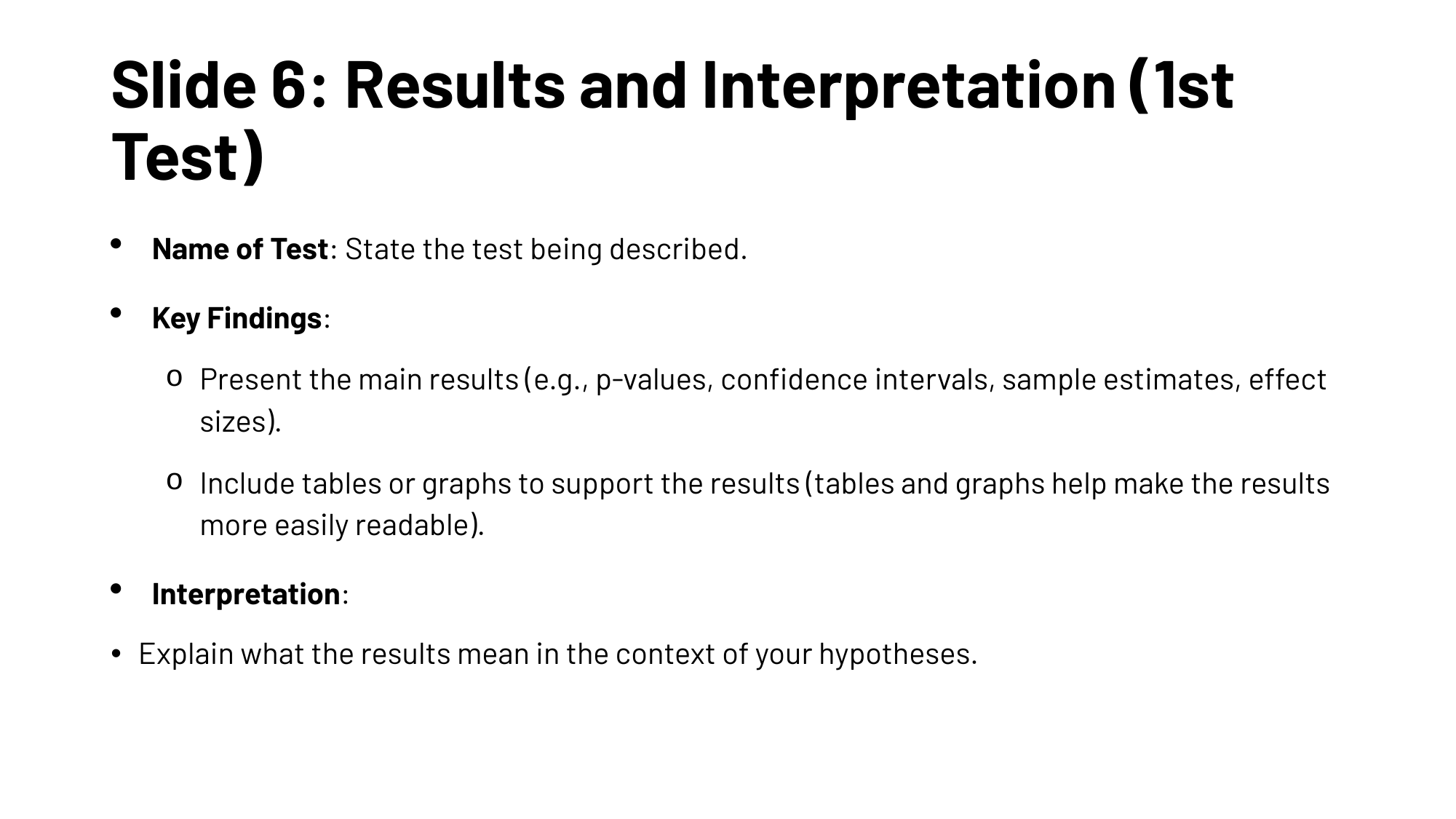

# Slide 6: Results and Interpretation (1st Test)
Name of Test: State the test being described.
Key Findings:
Present the main results (e.g., p-values, confidence intervals, sample estimates, effect sizes).
Include tables or graphs to support the results (tables and graphs help make the results more easily readable).
Interpretation:
Explain what the results mean in the context of your hypotheses.